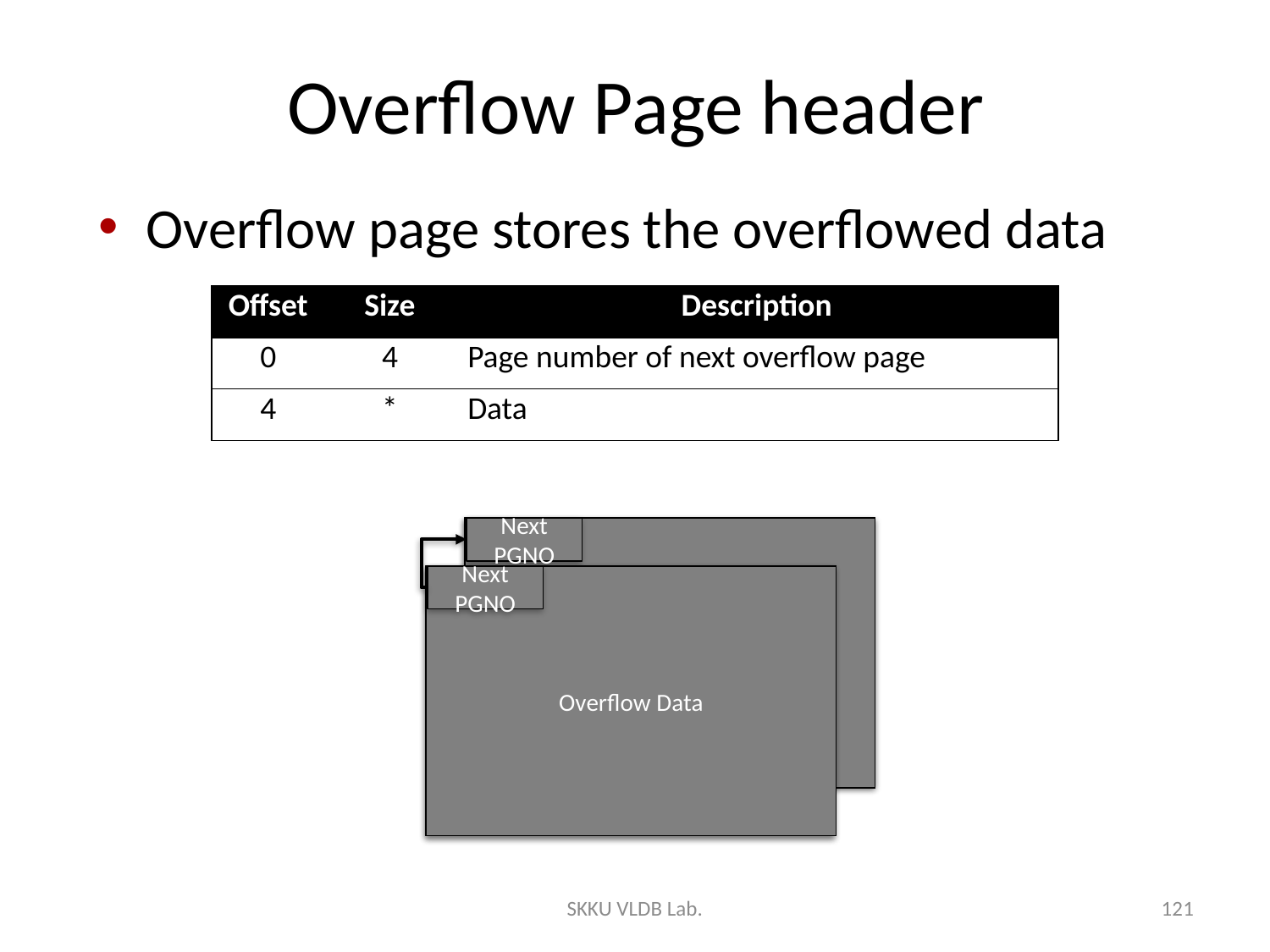

# Overflow Page header
Overflow page stores the overflowed data

| Offset | Size | Description |
| --- | --- | --- |
| 0 | 4 | Page number of next overflow page |
| 4 | \* | Data |

Data
Next PGNO

Overflow Data
Next PGNO
SKKU VLDB Lab.
121